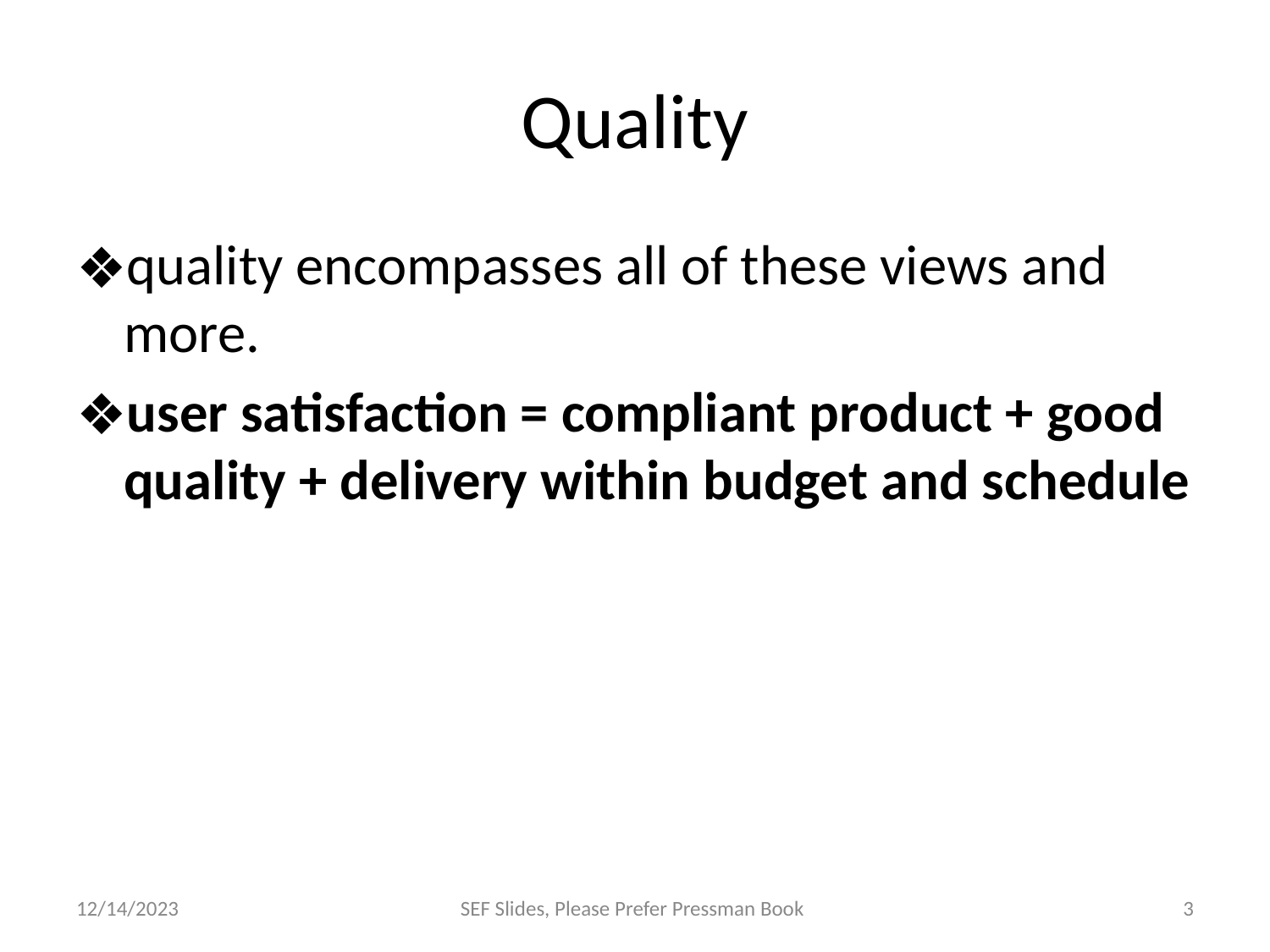

# Quality
quality encompasses all of these views and more.
user satisfaction = compliant product + good quality + delivery within budget and schedule

12/14/2023
SEF Slides, Please Prefer Pressman Book
3